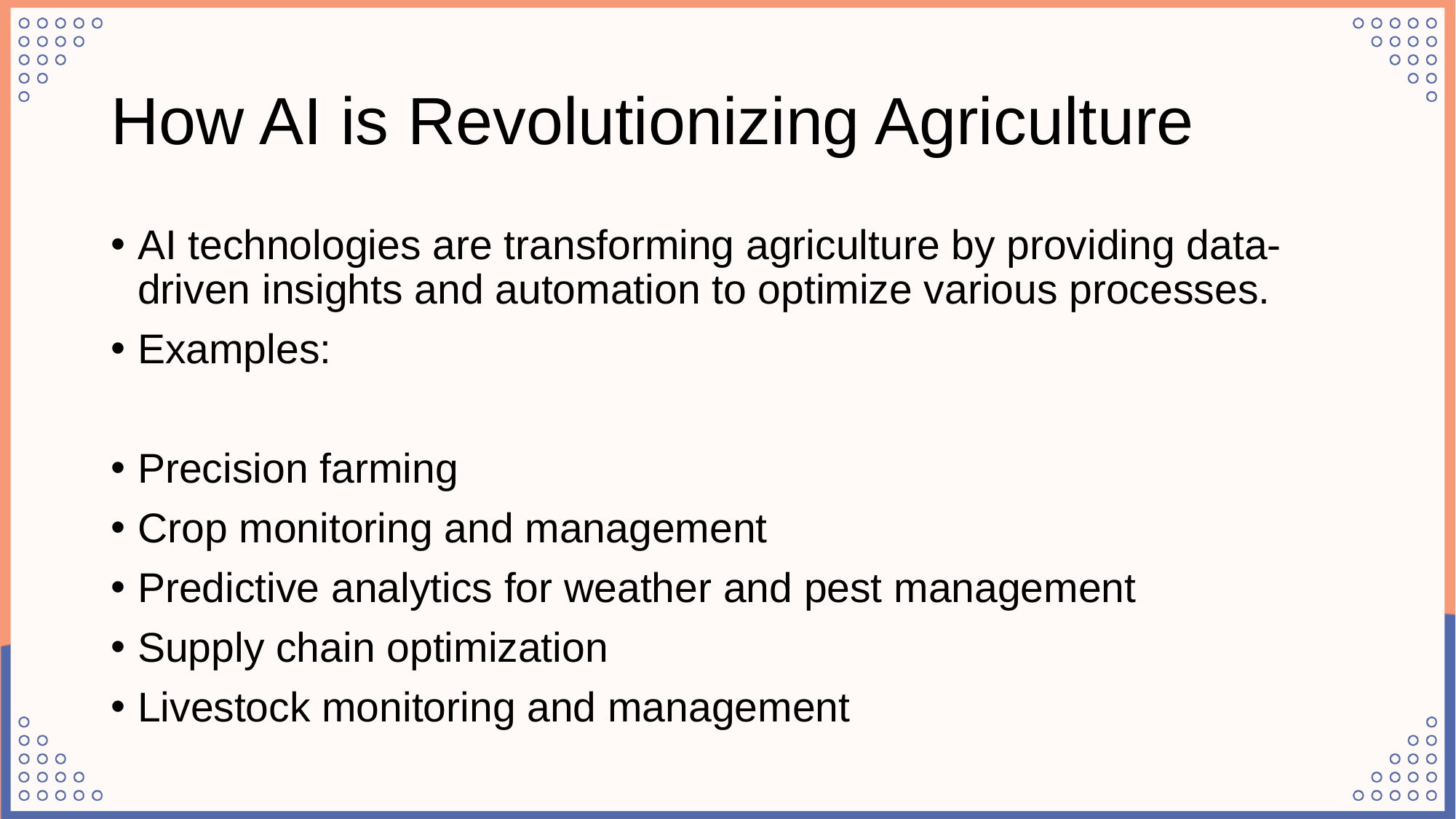

# How AI is Revolutionizing Agriculture
AI technologies are transforming agriculture by providing data-driven insights and automation to optimize various processes.
Examples:

Precision farming
Crop monitoring and management
Predictive analytics for weather and pest management
Supply chain optimization
Livestock monitoring and management